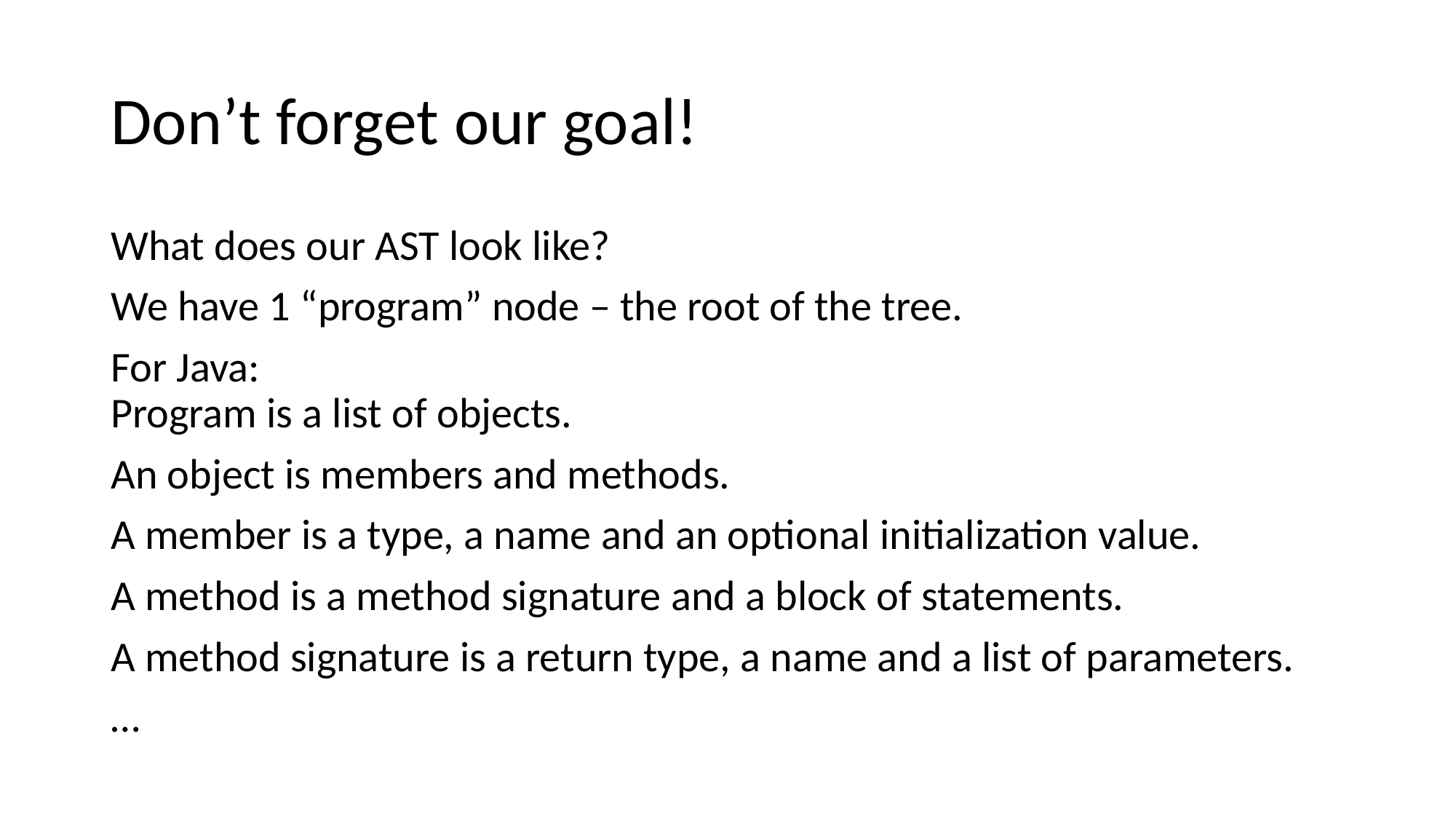

# Don’t forget our goal!
What does our AST look like?
We have 1 “program” node – the root of the tree.
For Java:
Program is a list of objects.
An object is members and methods.
A member is a type, a name and an optional initialization value.
A method is a method signature and a block of statements.
A method signature is a return type, a name and a list of parameters.
…